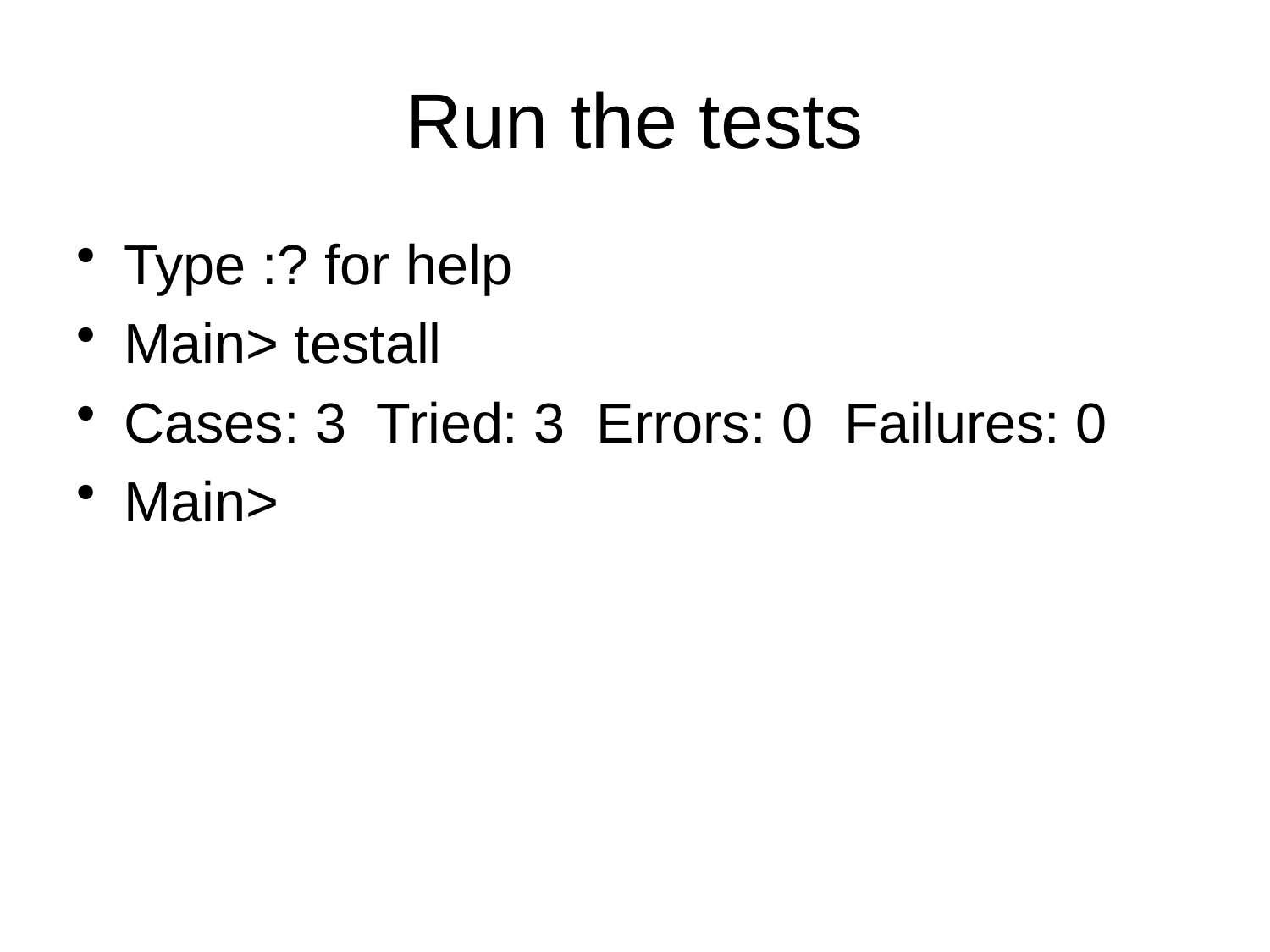

# Run the tests
Type :? for help
Main> testall
Cases: 3  Tried: 3  Errors: 0  Failures: 0
Main>